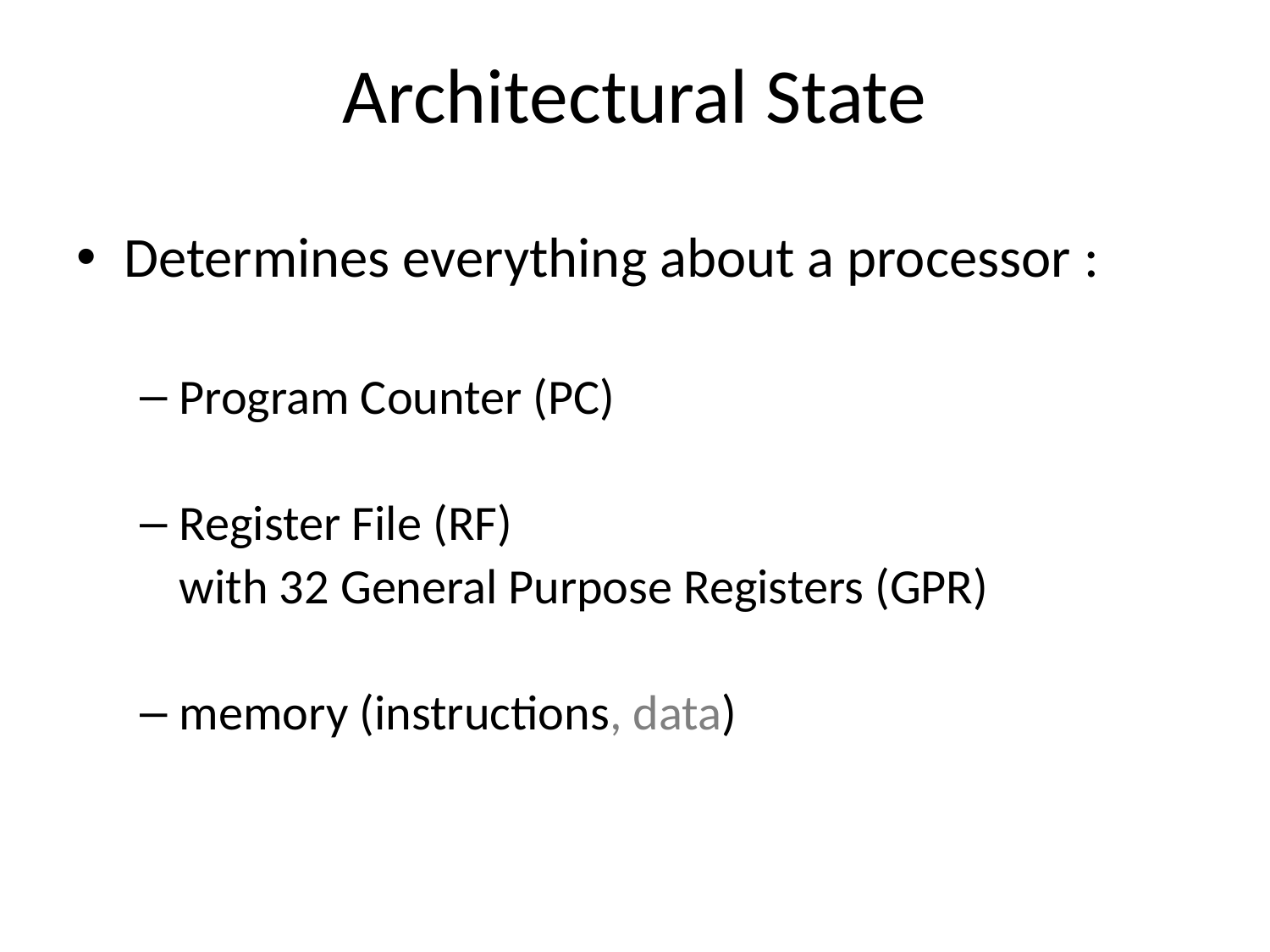

# Architectural State
Determines everything about a processor :

Program Counter (PC)

Register File (RF)
	with 32 General Purpose Registers (GPR)

memory (instructions, data)